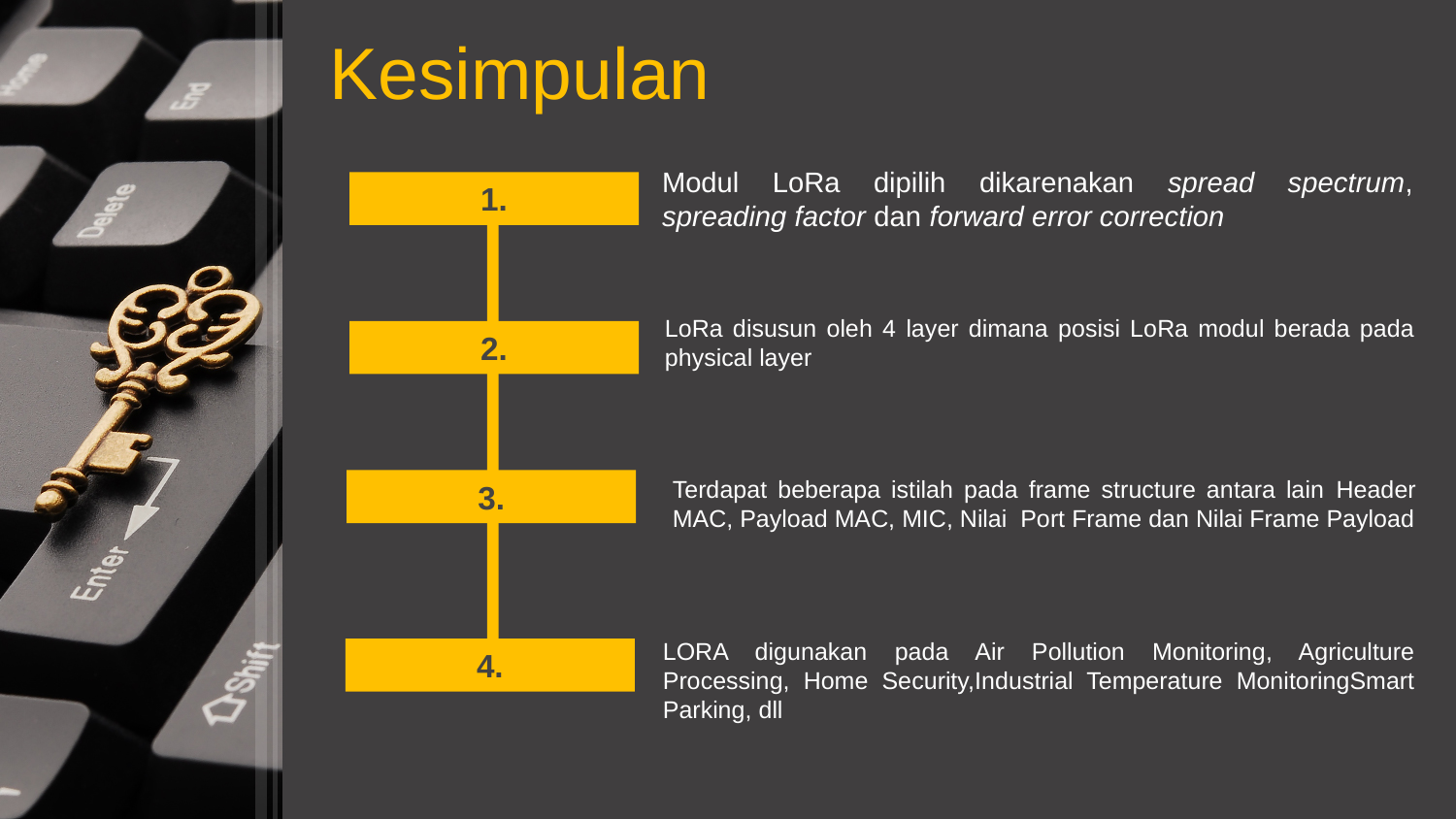

Kesimpulan
Modul LoRa dipilih dikarenakan spread spectrum, spreading factor dan forward error correction

1.

LoRa disusun oleh 4 layer dimana posisi LoRa modul berada pada physical layer

2.
Terdapat beberapa istilah pada frame structure antara lain Header MAC, Payload MAC, MIC, Nilai  Port Frame dan Nilai Frame Payload
3.
LORA digunakan pada Air Pollution Monitoring, Agriculture Processing, Home Security,Industrial Temperature MonitoringSmart Parking, dll
4.